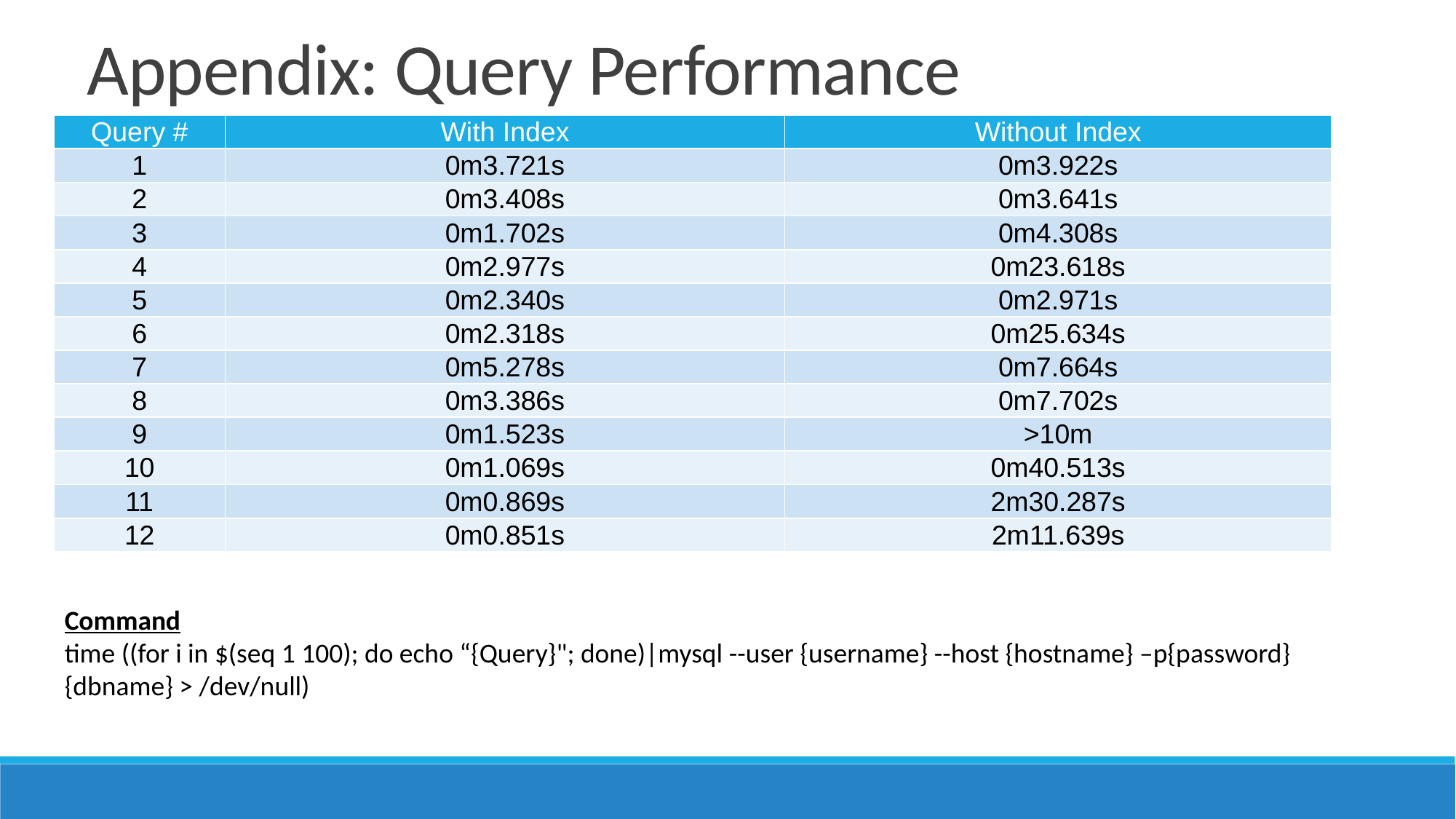

# Appendix: Query Performance
| Query # | With Index | Without Index |
| --- | --- | --- |
| 1 | 0m3.721s | 0m3.922s |
| 2 | 0m3.408s | 0m3.641s |
| 3 | 0m1.702s | 0m4.308s |
| 4 | 0m2.977s | 0m23.618s |
| 5 | 0m2.340s | 0m2.971s |
| 6 | 0m2.318s | 0m25.634s |
| 7 | 0m5.278s | 0m7.664s |
| 8 | 0m3.386s | 0m7.702s |
| 9 | 0m1.523s | >10m |
| 10 | 0m1.069s | 0m40.513s |
| 11 | 0m0.869s | 2m30.287s |
| 12 | 0m0.851s | 2m11.639s |
Command
time ((for i in $(seq 1 100); do echo “{Query}"; done)|mysql --user {username} --host {hostname} –p{password} {dbname} > /dev/null)